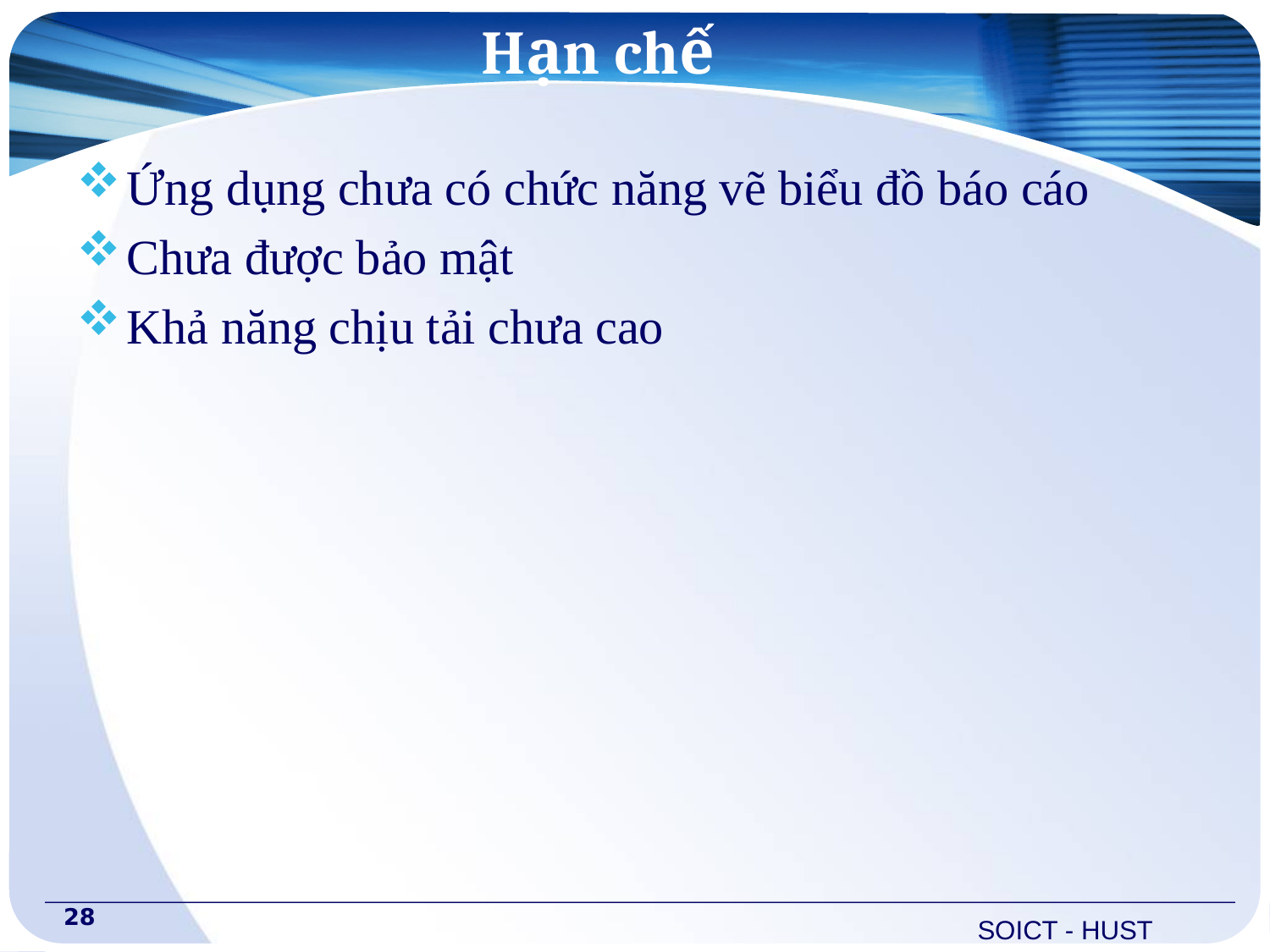

# Hạn chế
Ứng dụng chưa có chức năng vẽ biểu đồ báo cáo
Chưa được bảo mật
Khả năng chịu tải chưa cao
28